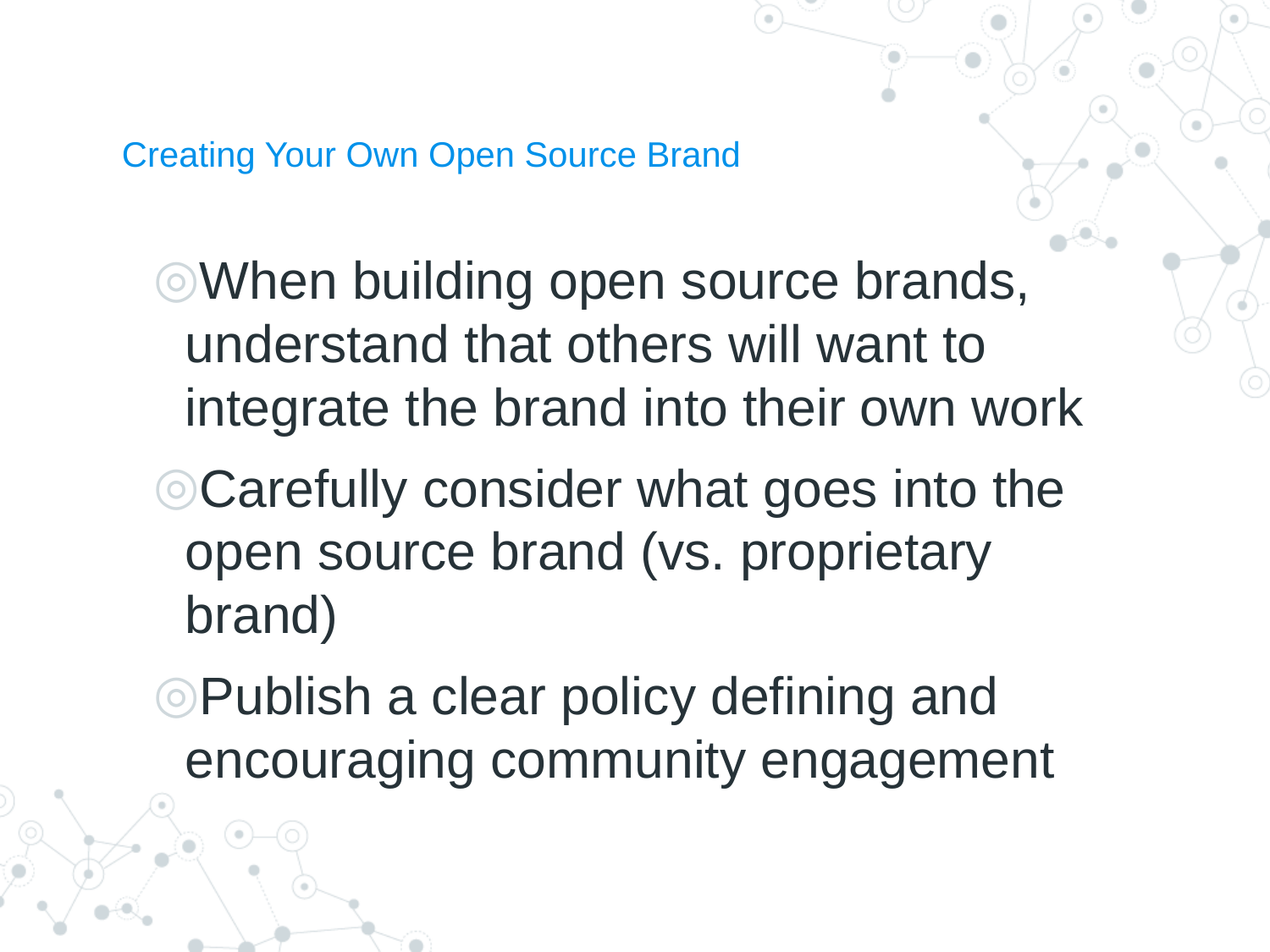

# Creating Your Own Open Source Brand
When building open source brands, understand that others will want to integrate the brand into their own work
Carefully consider what goes into the open source brand (vs. proprietary brand)
Publish a clear policy defining and encouraging community engagement